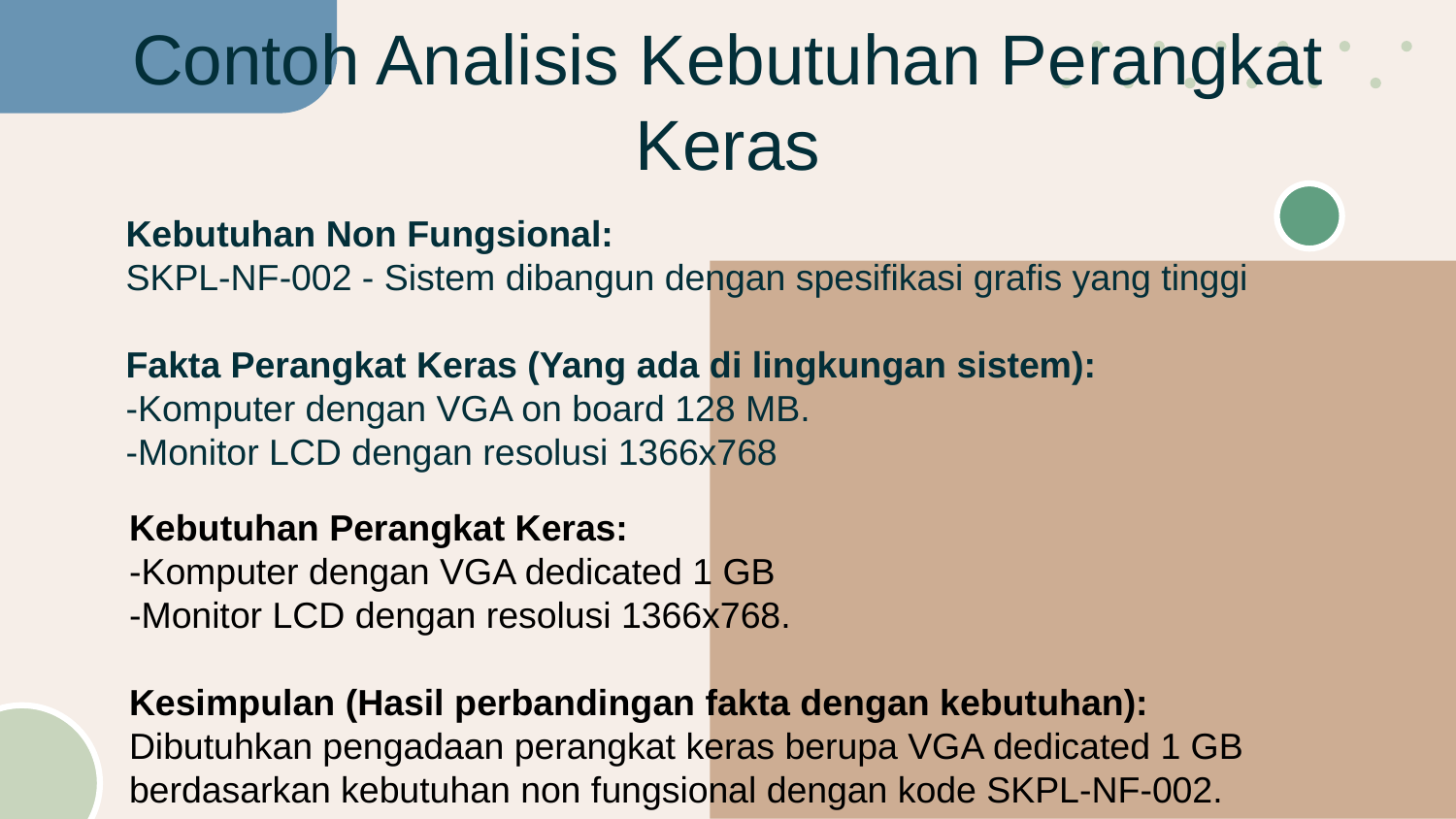

# Contoh Analisis Kebutuhan Perangkat Keras

Kebutuhan Non Fungsional:
SKPL-NF-002 - Sistem dibangun dengan spesifikasi grafis yang tinggi

Fakta Perangkat Keras (Yang ada di lingkungan sistem):
-Komputer dengan VGA on board 128 MB.
-Monitor LCD dengan resolusi 1366x768

Kebutuhan Perangkat Keras:
-Komputer dengan VGA dedicated 1 GB
-Monitor LCD dengan resolusi 1366x768.

Kesimpulan (Hasil perbandingan fakta dengan kebutuhan):
Dibutuhkan pengadaan perangkat keras berupa VGA dedicated 1 GB berdasarkan kebutuhan non fungsional dengan kode SKPL-NF-002.